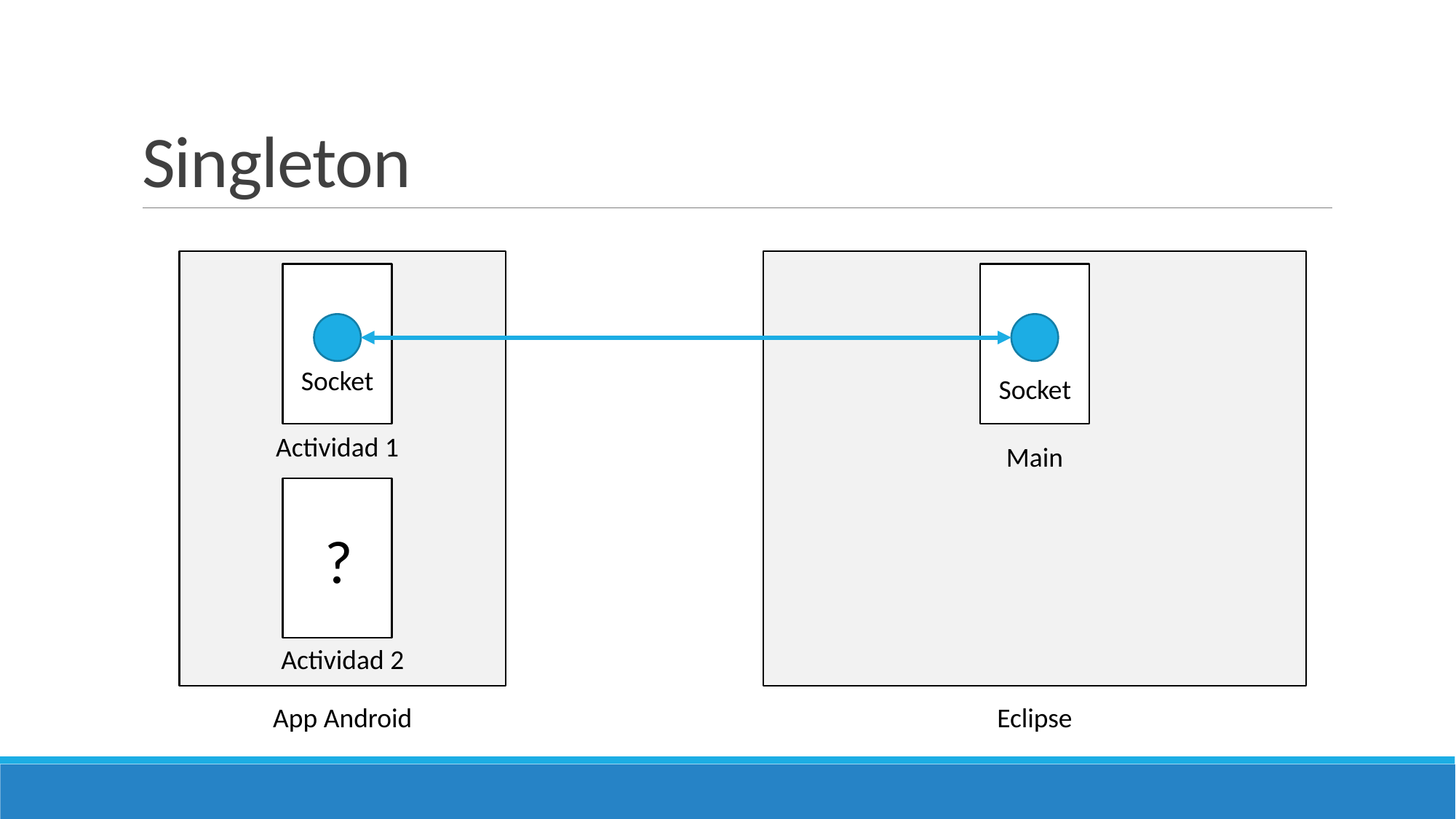

# Singleton

Socket
Socket
Actividad 1
Main

?
Actividad 2
App Android
Eclipse